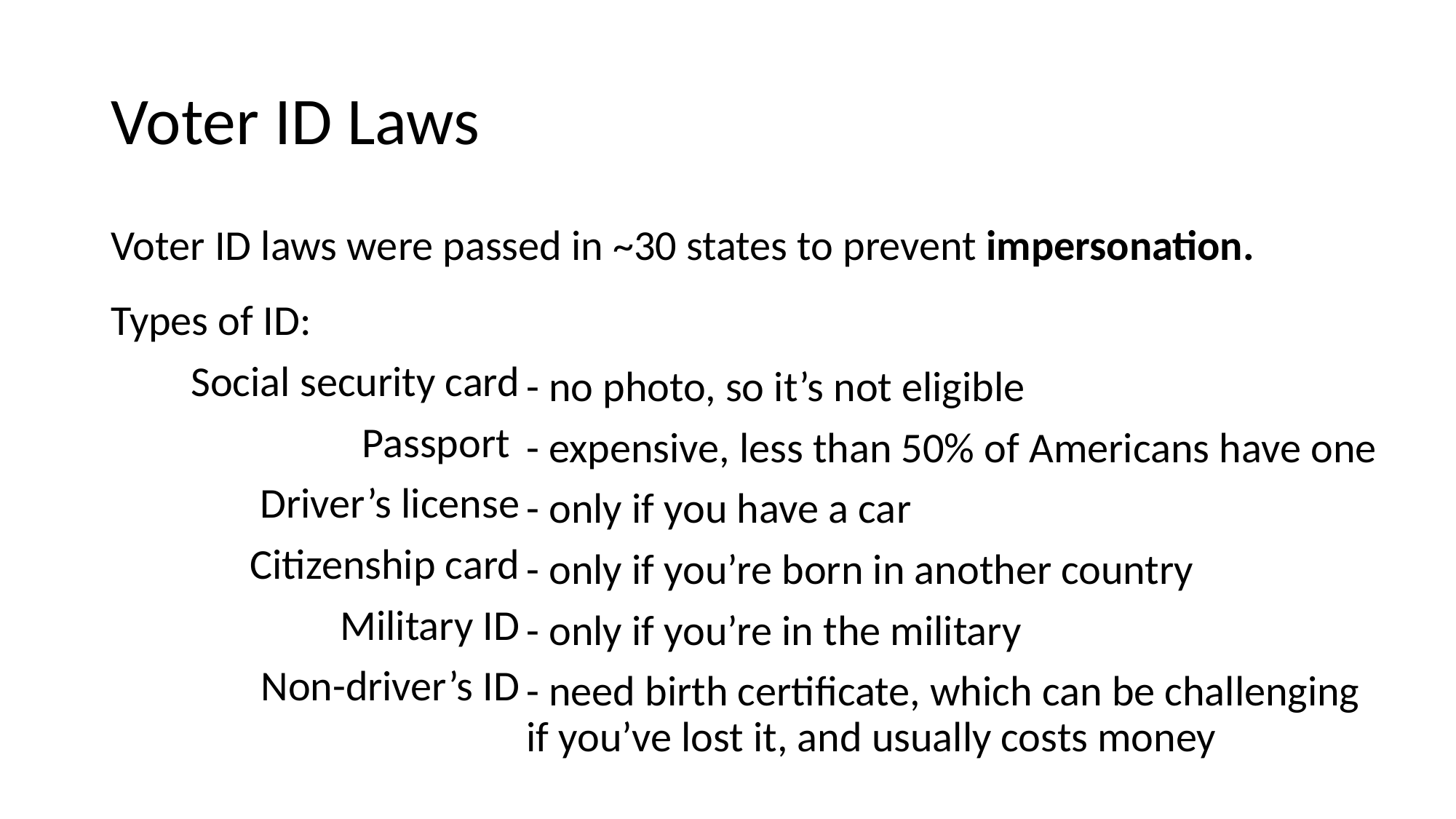

# Voter ID Laws
Voter ID laws were passed in ~30 states to prevent impersonation.
Types of ID:
Social security card
Passport
Driver’s license
Citizenship card
Military ID
Non-driver’s ID

- no photo, so it’s not eligible
- expensive, less than 50% of Americans have one
- only if you have a car
- only if you’re born in another country
- only if you’re in the military
- need birth certificate, which can be challenging if you’ve lost it, and usually costs money